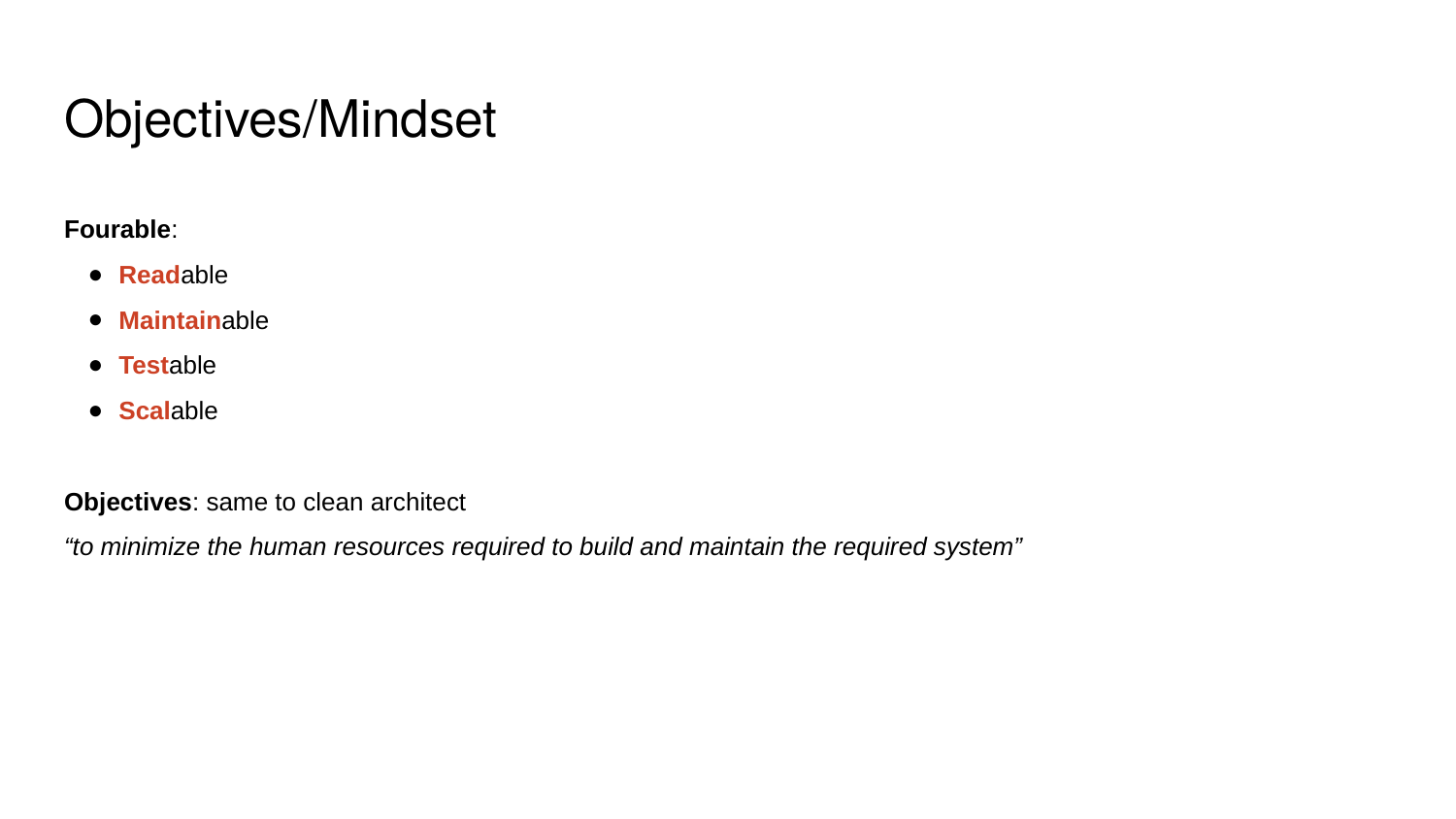

# Objectives/Mindset
Fourable:
Readable
Maintainable
Testable
Scalable

Objectives: same to clean architect
“to minimize the human resources required to build and maintain the required system”